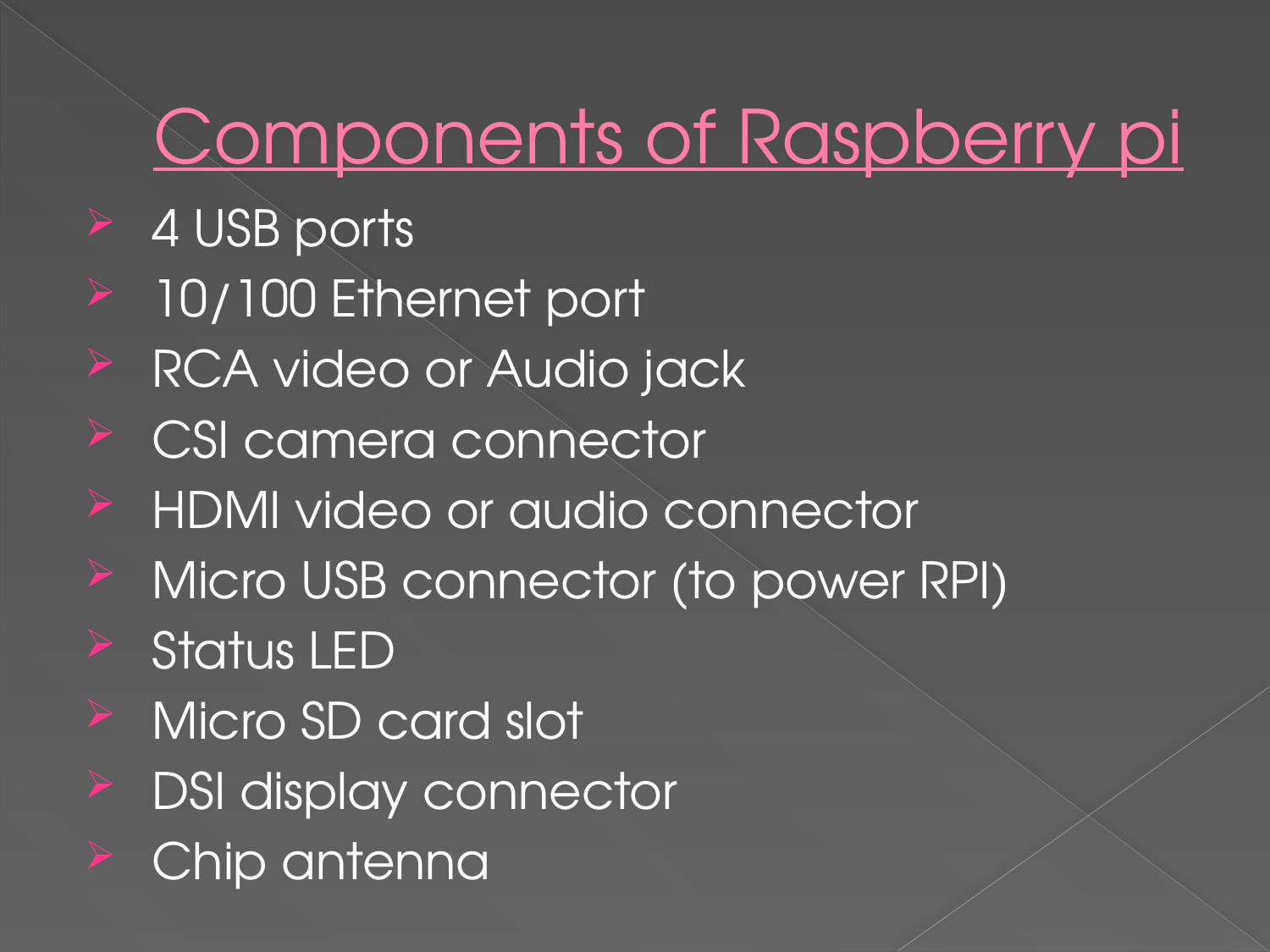

# Components of Raspberry pi
4 USB ports
10/100 Ethernet port
RCA video or Audio jack
CSI camera connector
HDMI video or audio connector
Micro USB connector (to power RPI)
Status LED
Micro SD card slot
DSI display connector
Chip antenna